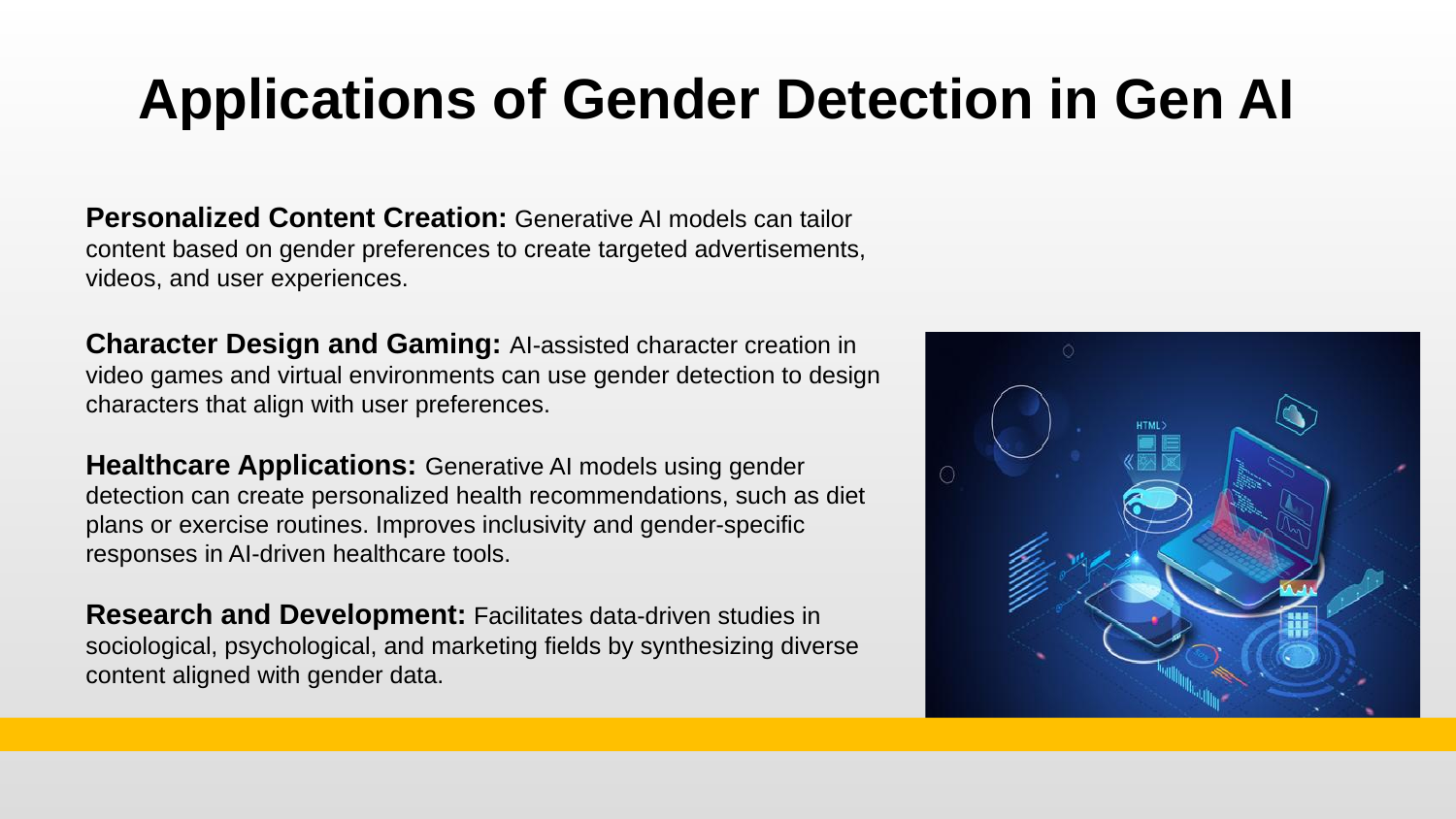

Applications of Gender Detection in Gen AI
Personalized Content Creation: Generative AI models can tailor content based on gender preferences to create targeted advertisements, videos, and user experiences.

Character Design and Gaming: AI-assisted character creation in video games and virtual environments can use gender detection to design characters that align with user preferences.

Healthcare Applications: Generative AI models using gender detection can create personalized health recommendations, such as diet plans or exercise routines. Improves inclusivity and gender-specific responses in AI-driven healthcare tools.

Research and Development: Facilitates data-driven studies in sociological, psychological, and marketing fields by synthesizing diverse content aligned with gender data.